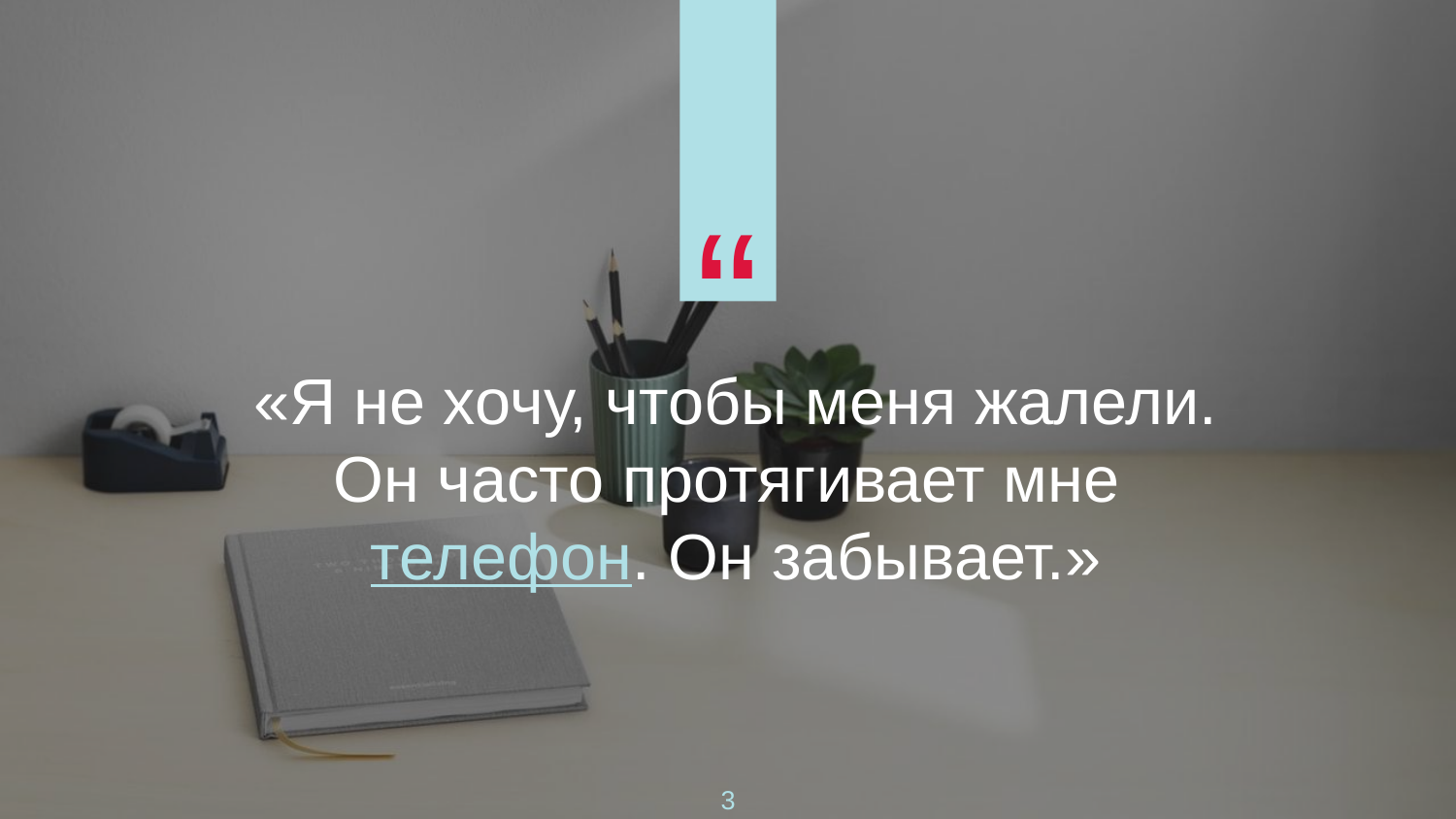

«Я не хочу, чтобы меня жалели. Он часто протягивает мне телефон. Он забывает.»
3